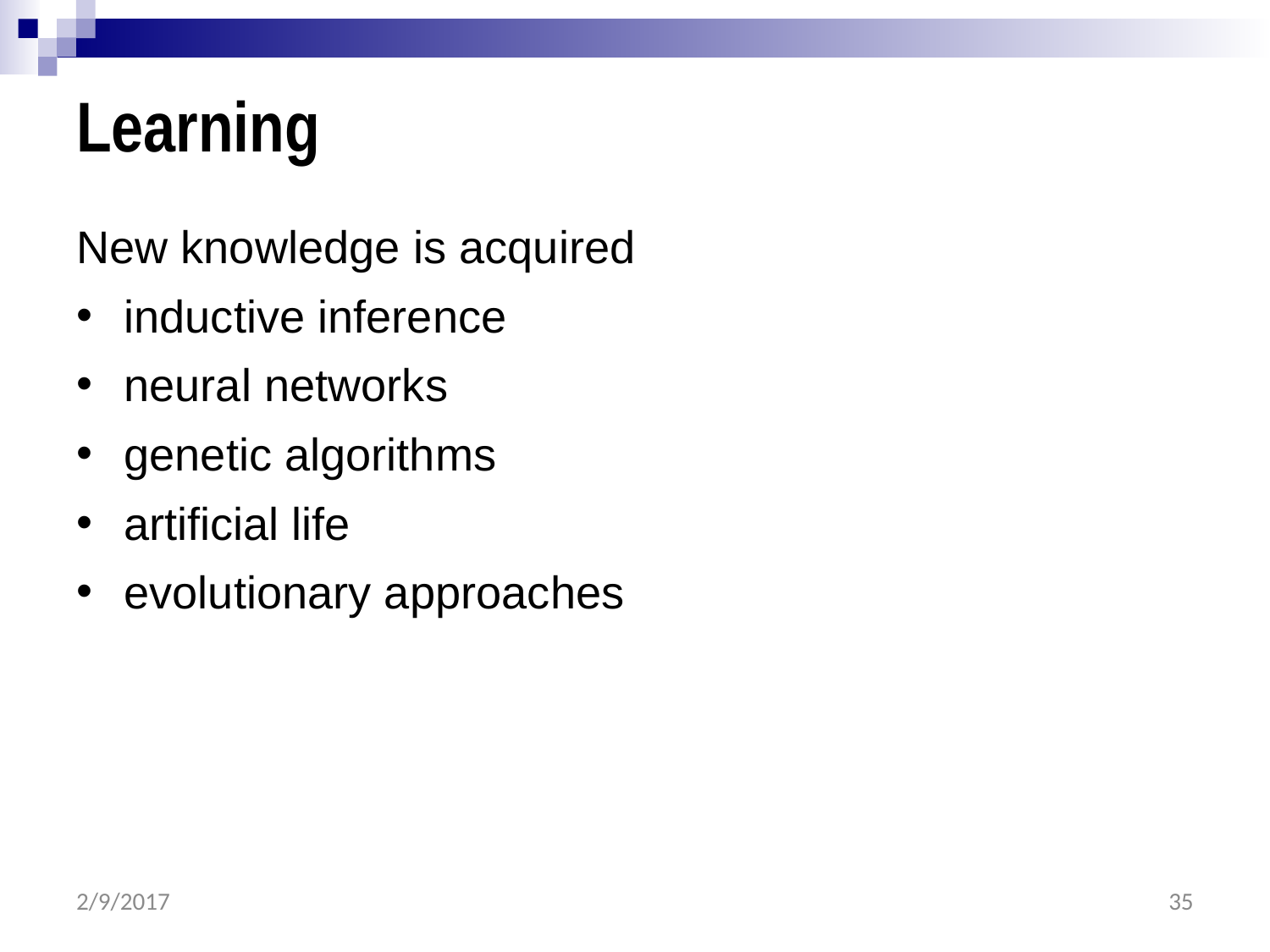

# Learning
New knowledge is acquired
inductive inference
neural networks
genetic algorithms
artificial life
evolutionary approaches
2/9/2017
35